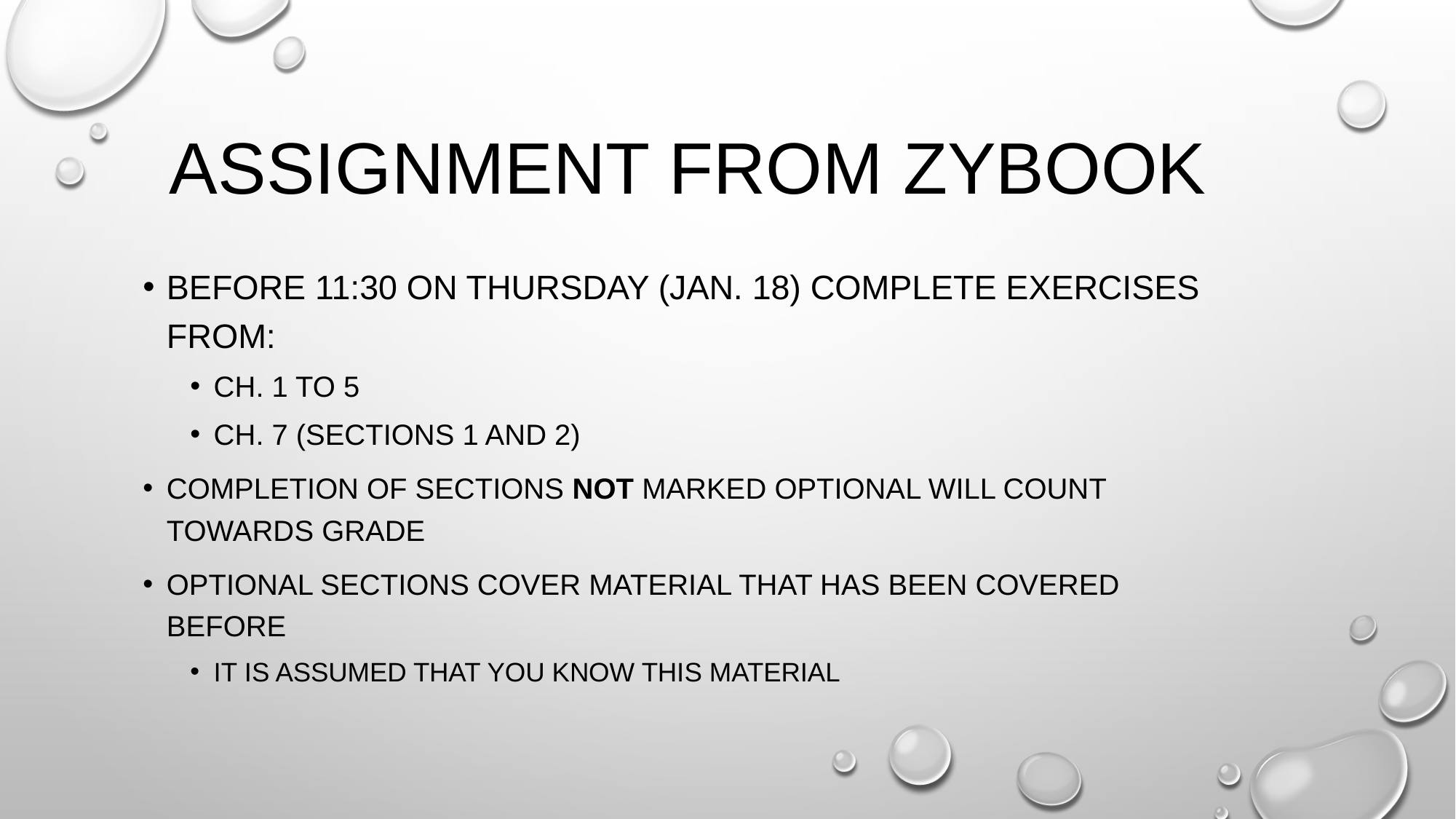

# Assignment from zybook
Before 11:30 on Thursday (Jan. 18) complete exercises from:
Ch. 1 to 5
Ch. 7 (sections 1 and 2)
Completion of sections not marked optional will count towards grade
Optional sections cover material that has been covered before
It is assumed that you know this material